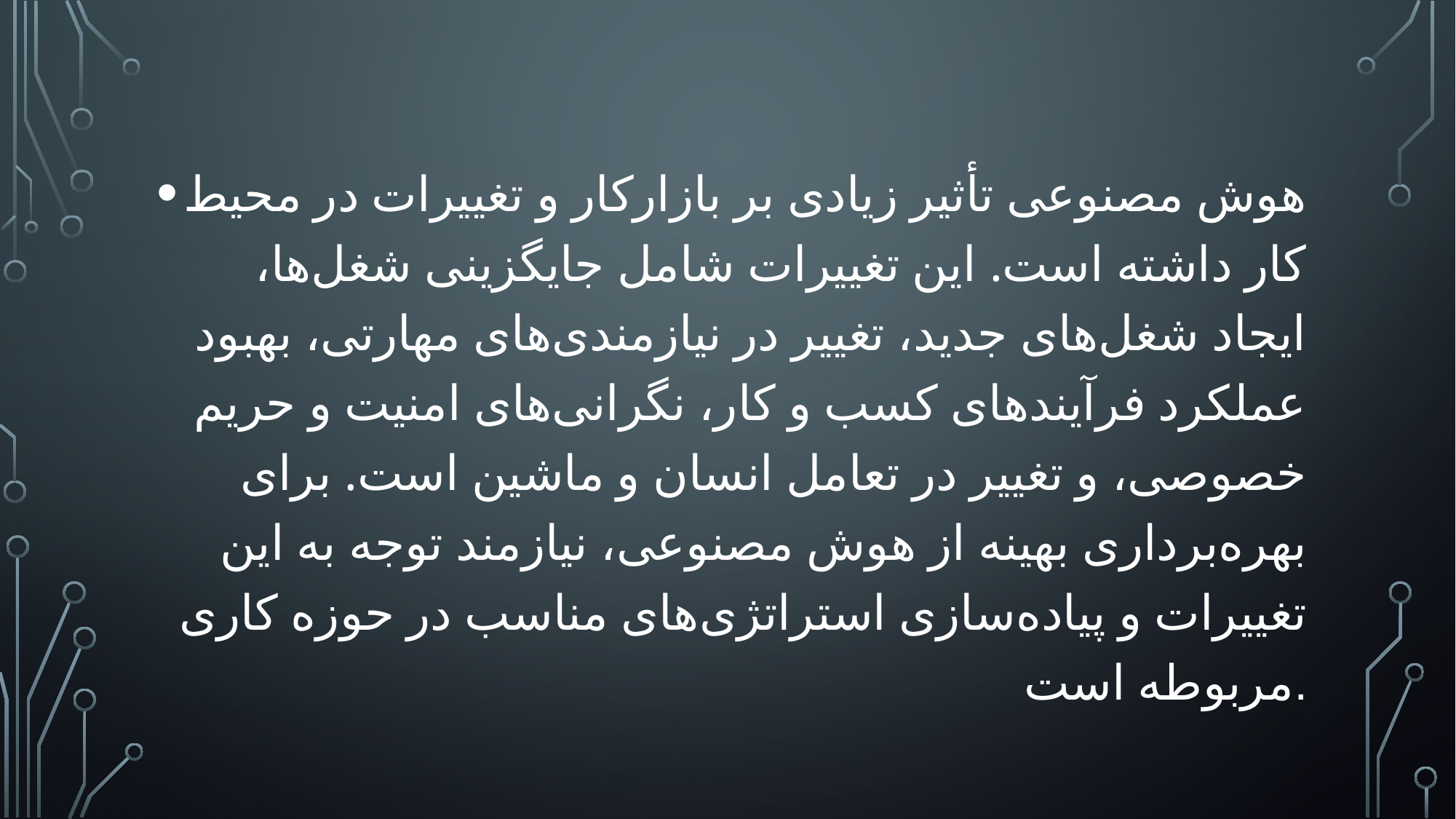

هوش مصنوعی تأثیر زیادی بر بازارکار و تغییرات در محیط کار داشته است. این تغییرات شامل جایگزینی شغل‌ها، ایجاد شغل‌های جدید، تغییر در نیازمندی‌های مهارتی، بهبود عملکرد فرآیندهای کسب و کار، نگرانی‌های امنیت و حریم خصوصی، و تغییر در تعامل انسان و ماشین است. برای بهره‌برداری بهینه از هوش مصنوعی، نیازمند توجه به این تغییرات و پیاده‌سازی استراتژی‌های مناسب در حوزه کاری مربوطه است.